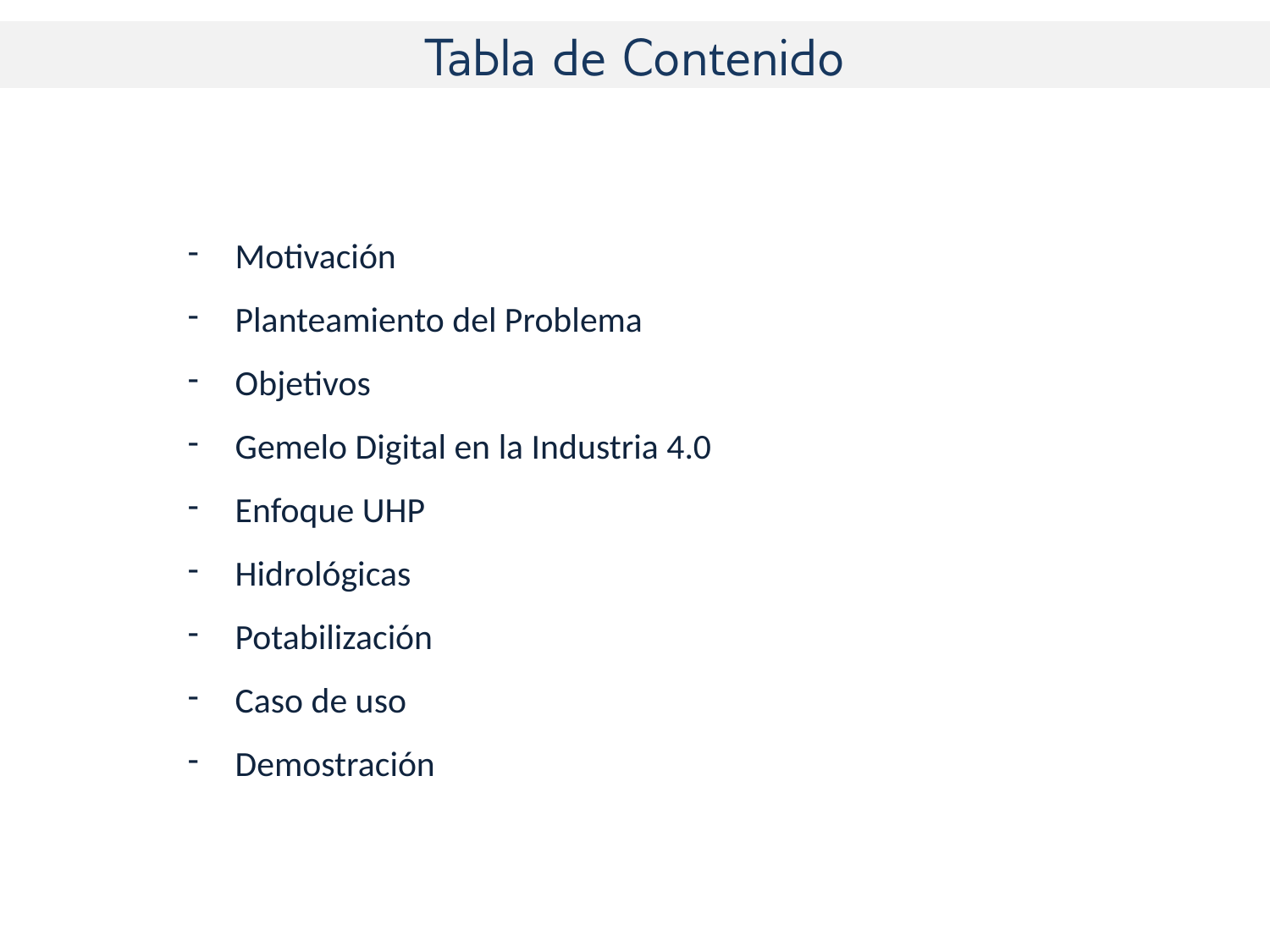

Tabla de Contenido
Motivación
Planteamiento del Problema
Objetivos
Gemelo Digital en la Industria 4.0
Enfoque UHP
Hidrológicas
Potabilización
Caso de uso
Demostración